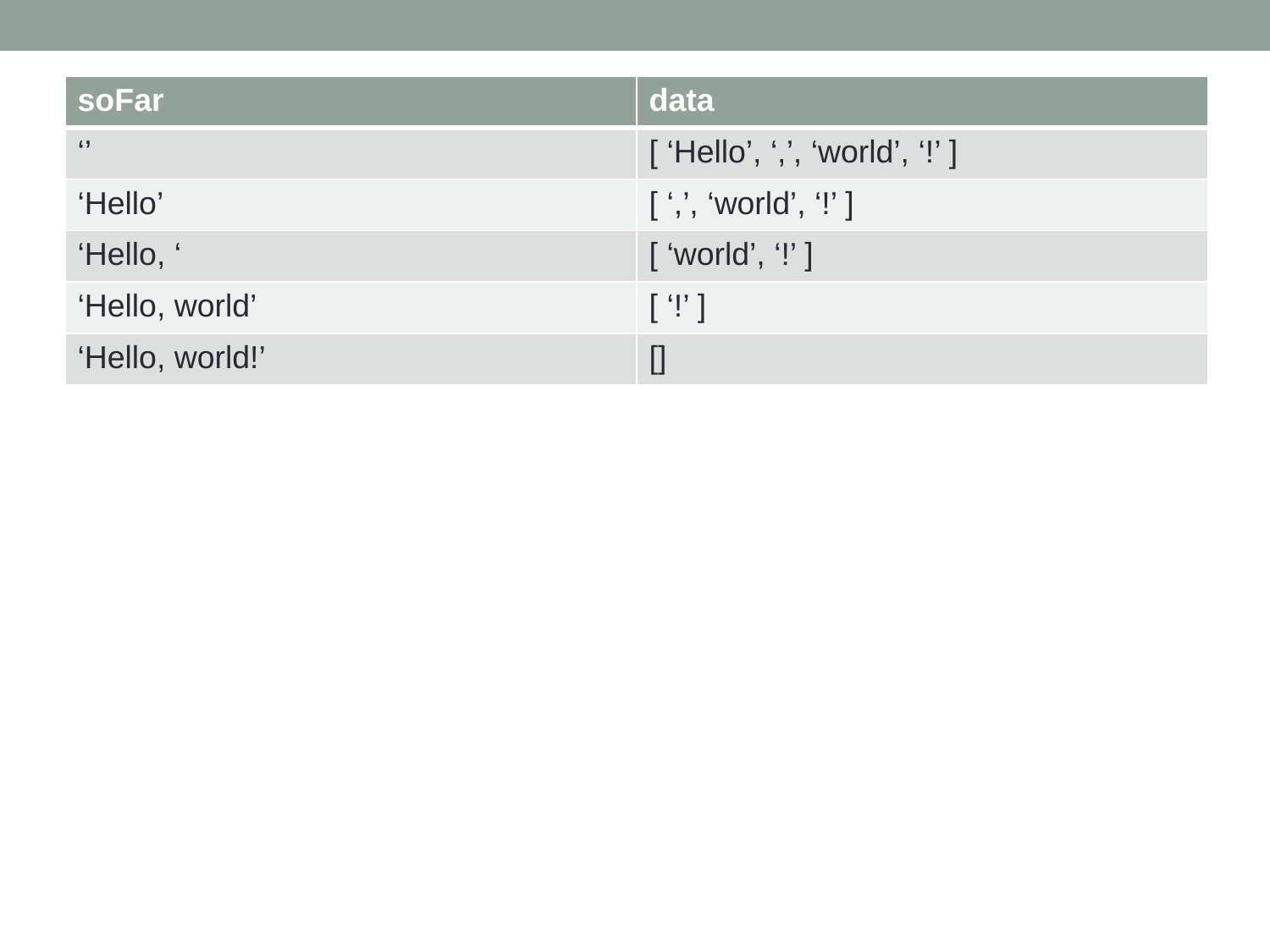

| soFar | data |
| --- | --- |
| ‘’ | [ ‘Hello’, ‘,’, ‘world’, ‘!’ ] |
| ‘Hello’ | [ ‘,’, ‘world’, ‘!’ ] |
| ‘Hello, ‘ | [ ‘world’, ‘!’ ] |
| ‘Hello, world’ | [ ‘!’ ] |
| ‘Hello, world!’ | [] |